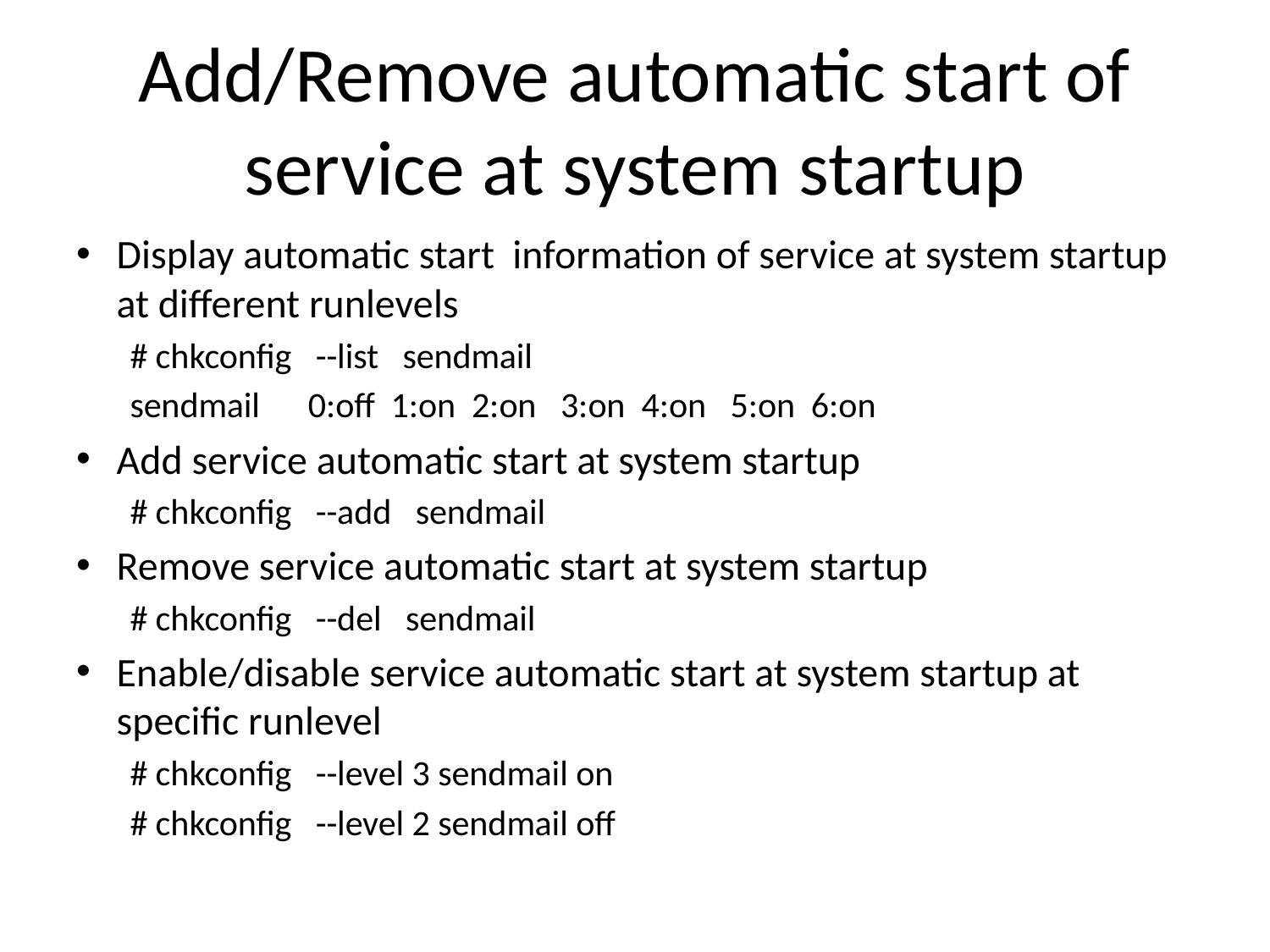

# Add/Remove automatic start of service at system startup
Display automatic start  information of service at system startup at different runlevels
# chkconfig   --list   sendmail
sendmail      0:off  1:on  2:on   3:on  4:on   5:on  6:on
Add service automatic start at system startup
# chkconfig   --add   sendmail
Remove service automatic start at system startup
# chkconfig   --del   sendmail
Enable/disable service automatic start at system startup at specific runlevel
# chkconfig   --level 3 sendmail on
# chkconfig   --level 2 sendmail off